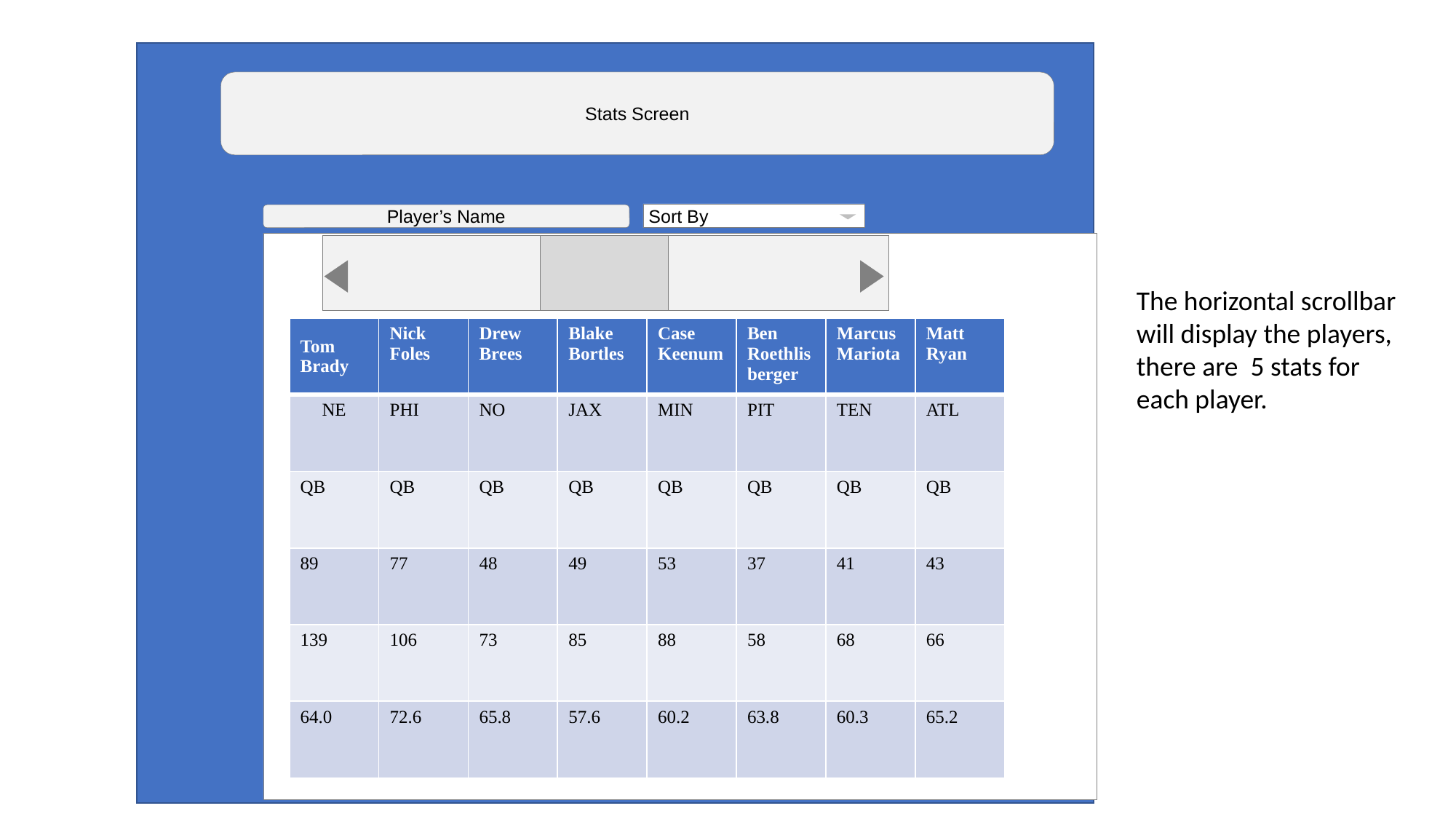

Stats Screen
Sort By

Player’s Name

The horizontal scrollbar will display the players, there are  5 stats for each player.
| Tom Brady | Nick Foles | Drew Brees | Blake Bortles | Case Keenum | Ben Roethlisberger | Marcus Mariota | Matt Ryan |
| --- | --- | --- | --- | --- | --- | --- | --- |
| NE | PHI | NO | JAX | MIN | PIT | TEN | ATL |
| QB | QB | QB | QB | QB | QB | QB | QB |
| 89 | 77 | 48 | 49 | 53 | 37 | 41 | 43 |
| 139 | 106 | 73 | 85 | 88 | 58 | 68 | 66 |
| 64.0 | 72.6 | 65.8 | 57.6 | 60.2 | 63.8 | 60.3 | 65.2 |